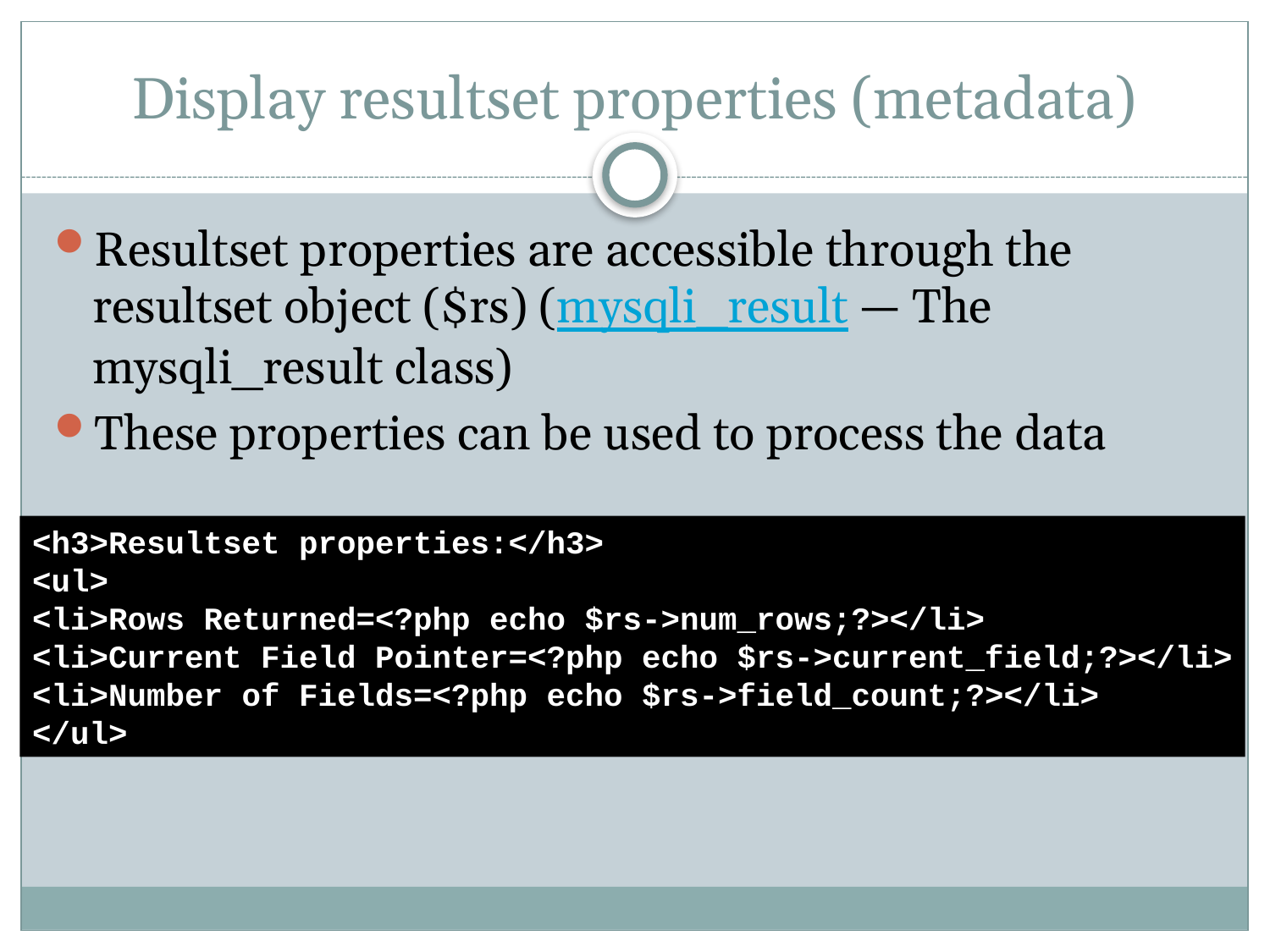

# Display resultset properties (metadata)
Resultset properties are accessible through the resultset object ($rs) (mysqli_result — The mysqli_result class)
These properties can be used to process the data
<h3>Resultset properties:</h3>
<ul>
<li>Rows Returned=<?php echo $rs->num_rows;?></li>
<li>Current Field Pointer=<?php echo $rs->current_field;?></li>
<li>Number of Fields=<?php echo $rs->field_count;?></li>
</ul>